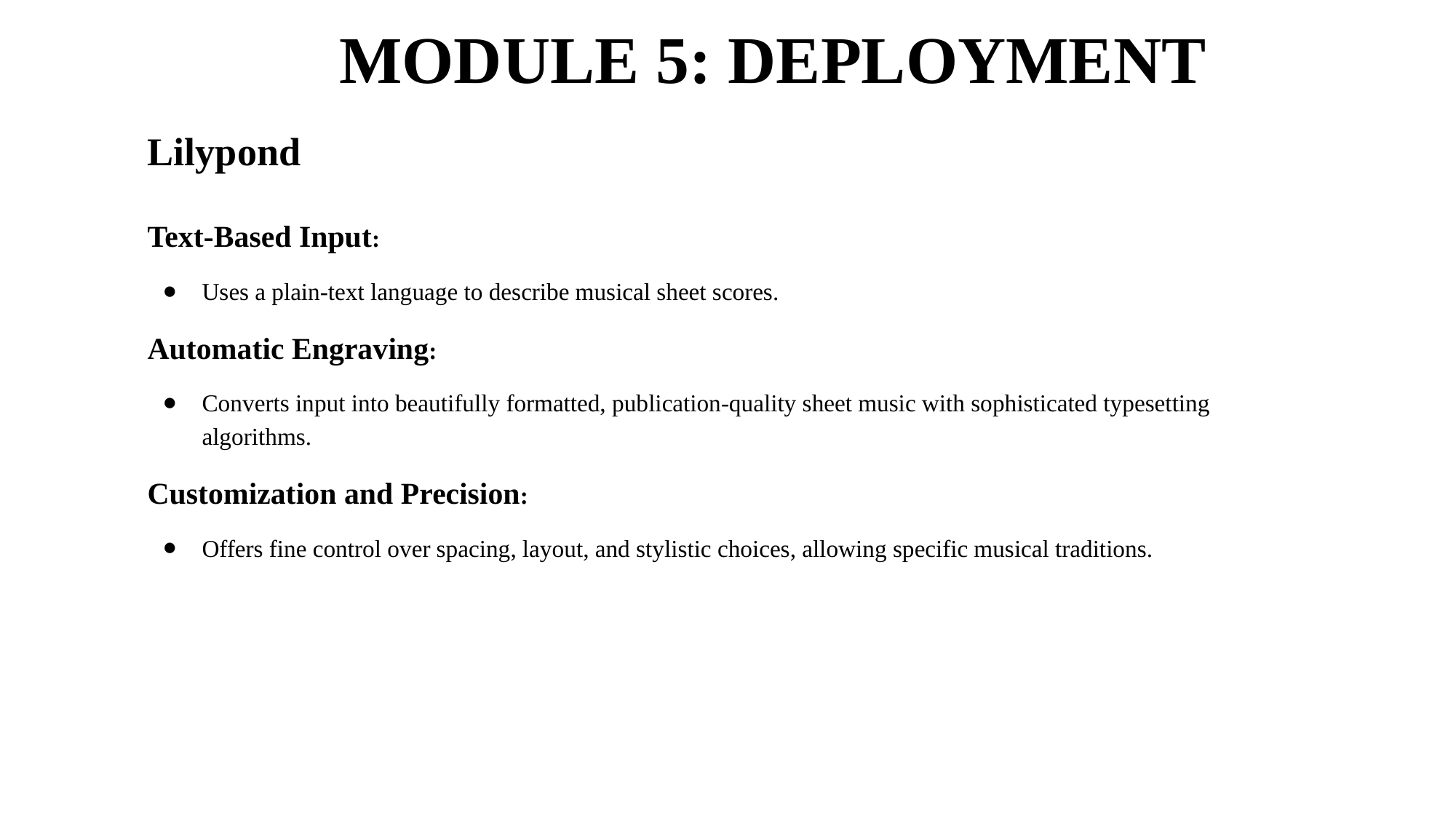

MODULE 5: DEPLOYMENT
Lilypond

Text-Based Input:
Uses a plain-text language to describe musical sheet scores.
Automatic Engraving:
Converts input into beautifully formatted, publication-quality sheet music with sophisticated typesetting algorithms.
Customization and Precision:
Offers fine control over spacing, layout, and stylistic choices, allowing specific musical traditions.